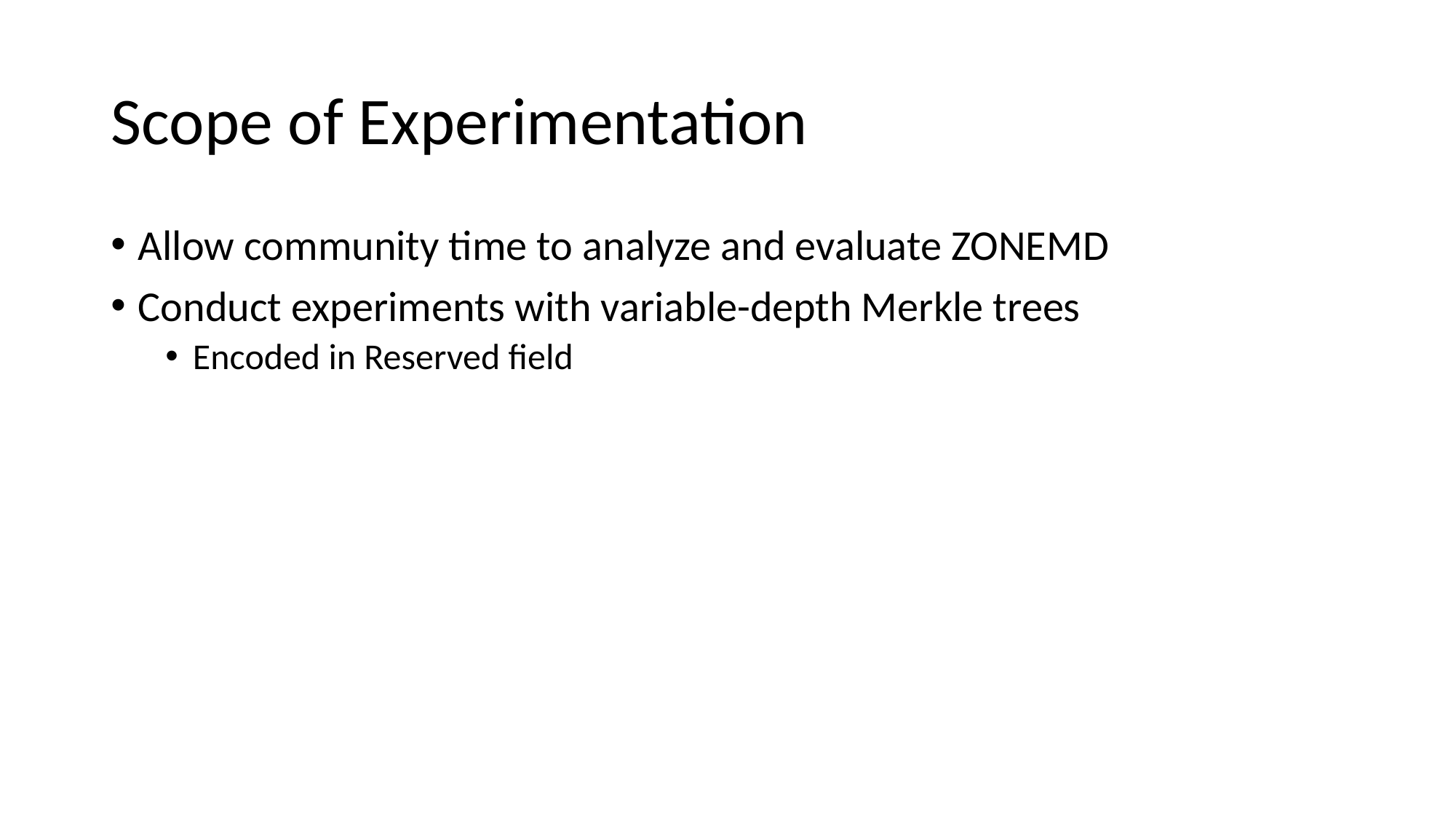

# Scope of Experimentation
Allow community time to analyze and evaluate ZONEMD
Conduct experiments with variable-depth Merkle trees
Encoded in Reserved field